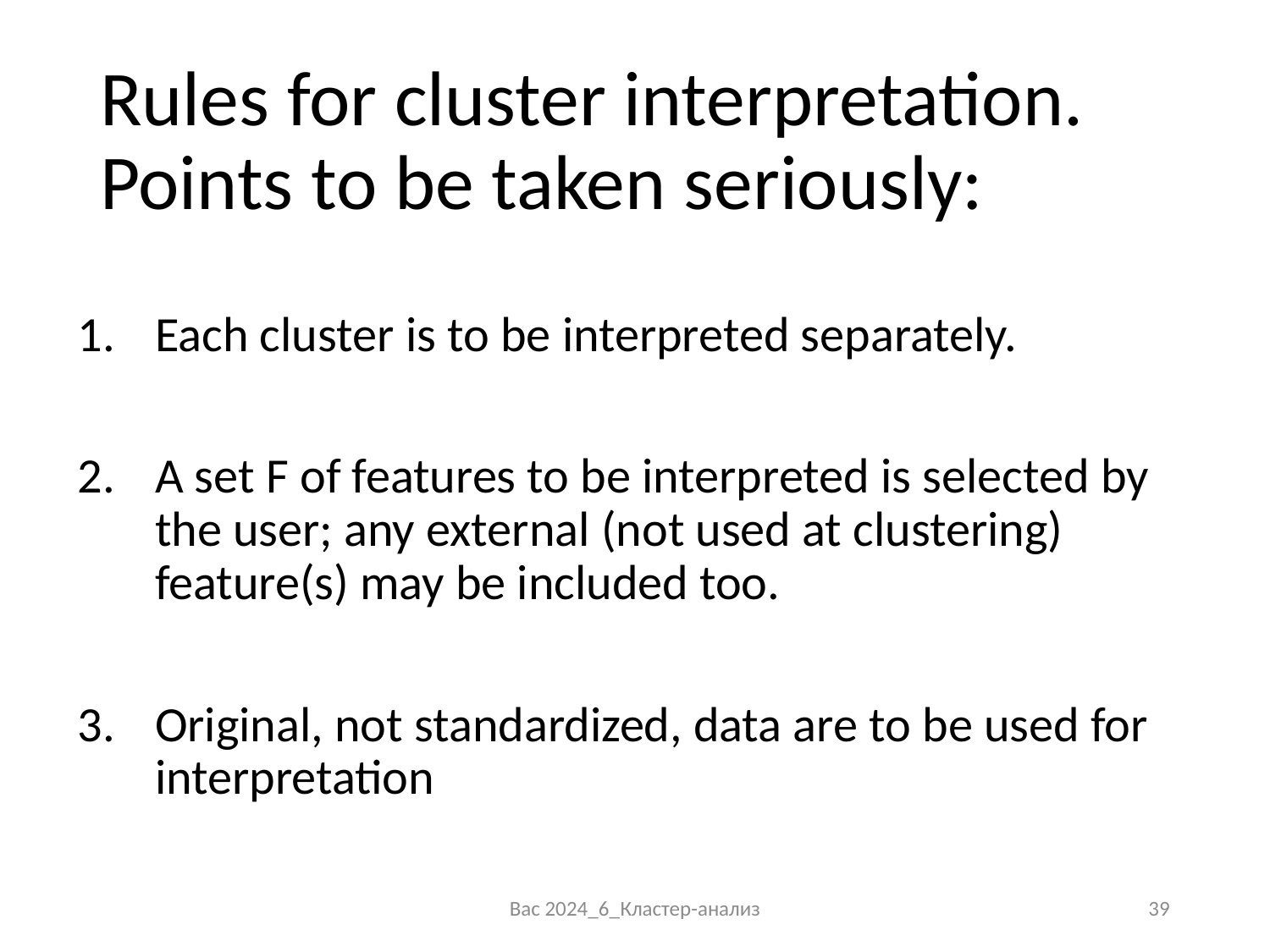

# Rules for cluster interpretation. Points to be taken seriously:
Each cluster is to be interpreted separately.

A set F of features to be interpreted is selected by the user; any external (not used at clustering) feature(s) may be included too.

Original, not standardized, data are to be used for interpretation

Bac 2024_6_Кластер-анализ
39